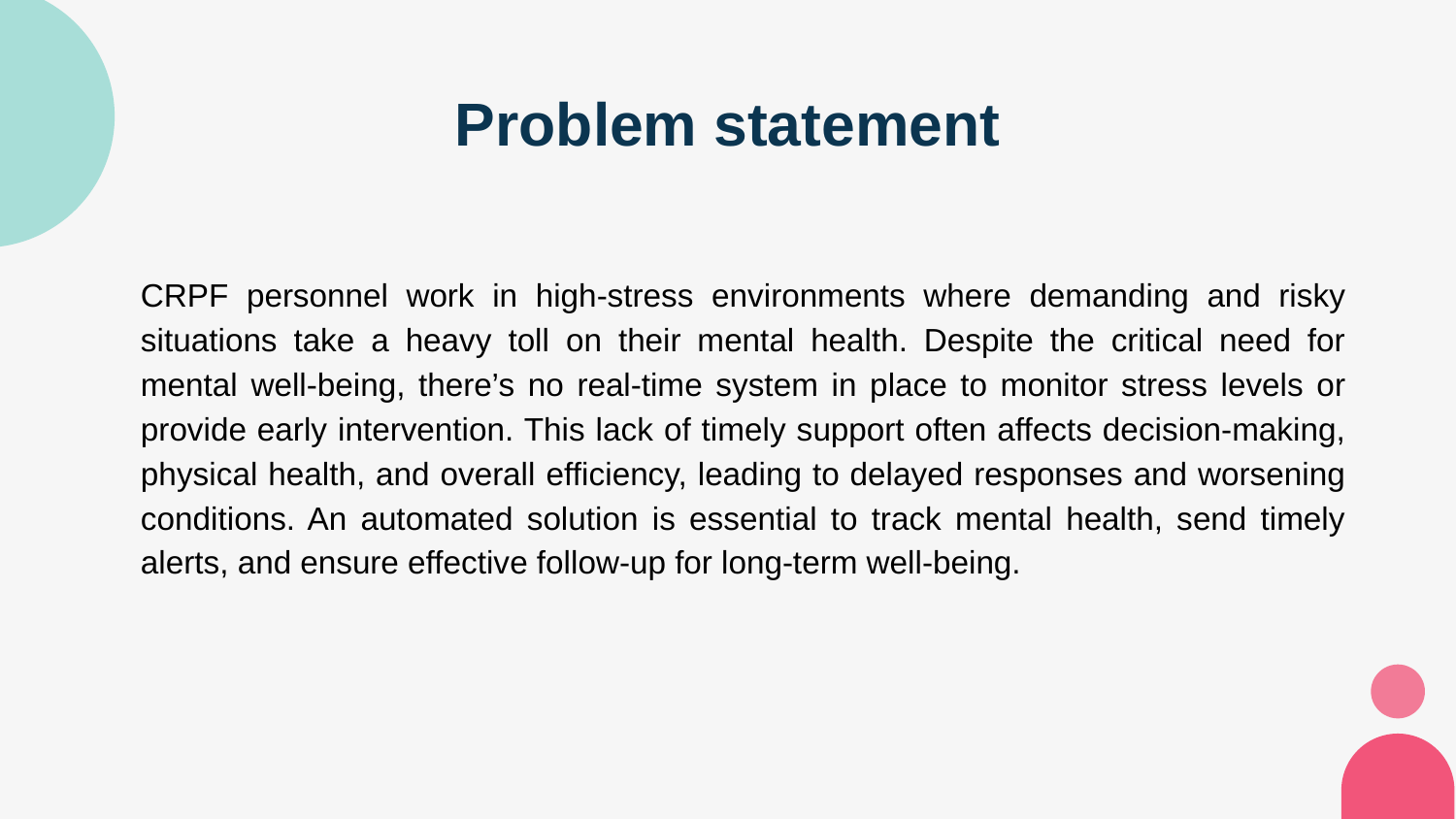

# Problem statement
CRPF personnel work in high-stress environments where demanding and risky situations take a heavy toll on their mental health. Despite the critical need for mental well-being, there’s no real-time system in place to monitor stress levels or provide early intervention. This lack of timely support often affects decision-making, physical health, and overall efficiency, leading to delayed responses and worsening conditions. An automated solution is essential to track mental health, send timely alerts, and ensure effective follow-up for long-term well-being.